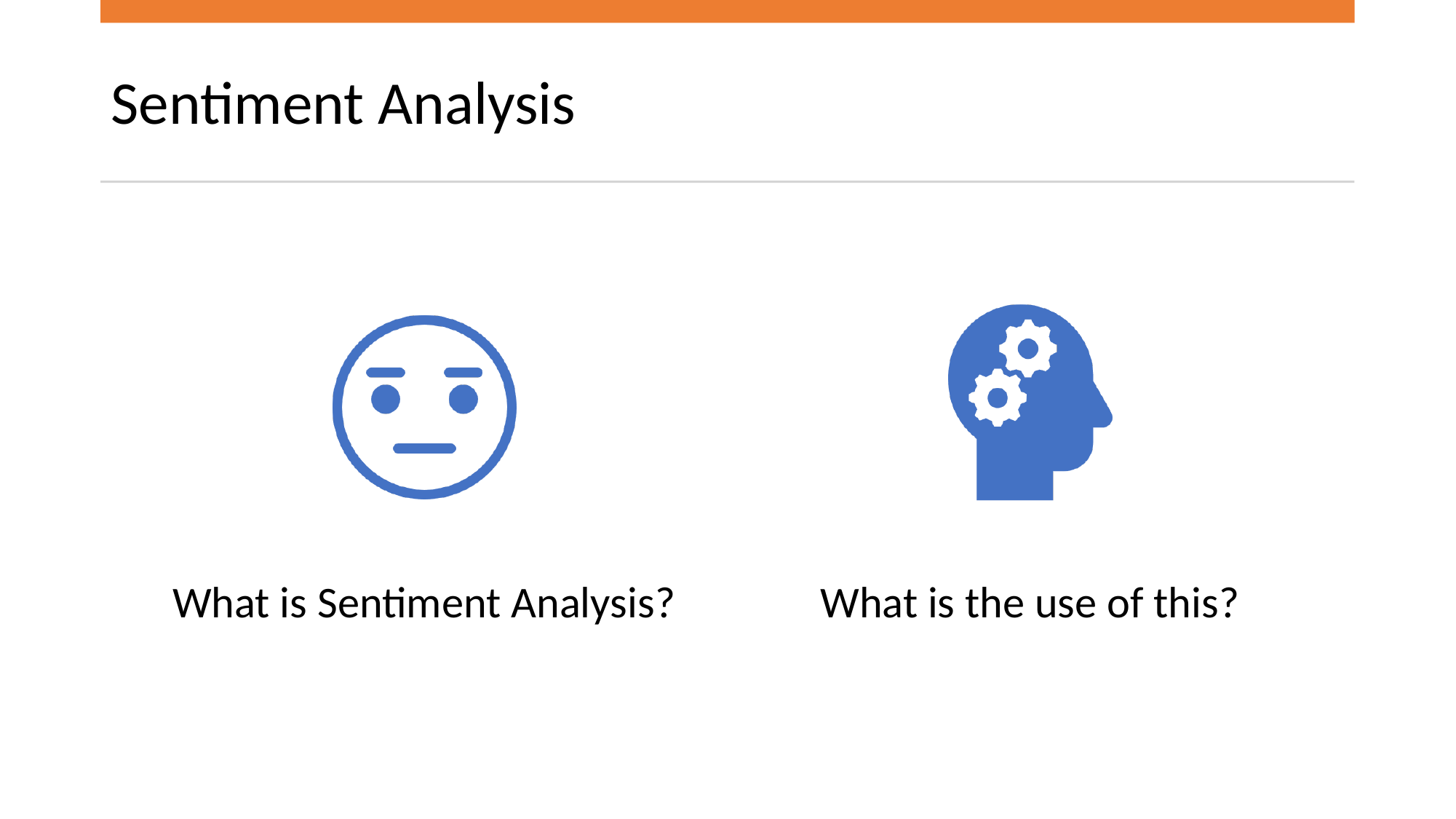

# Sentiment Analysis

What is Sentiment Analysis?
What is the use of this?